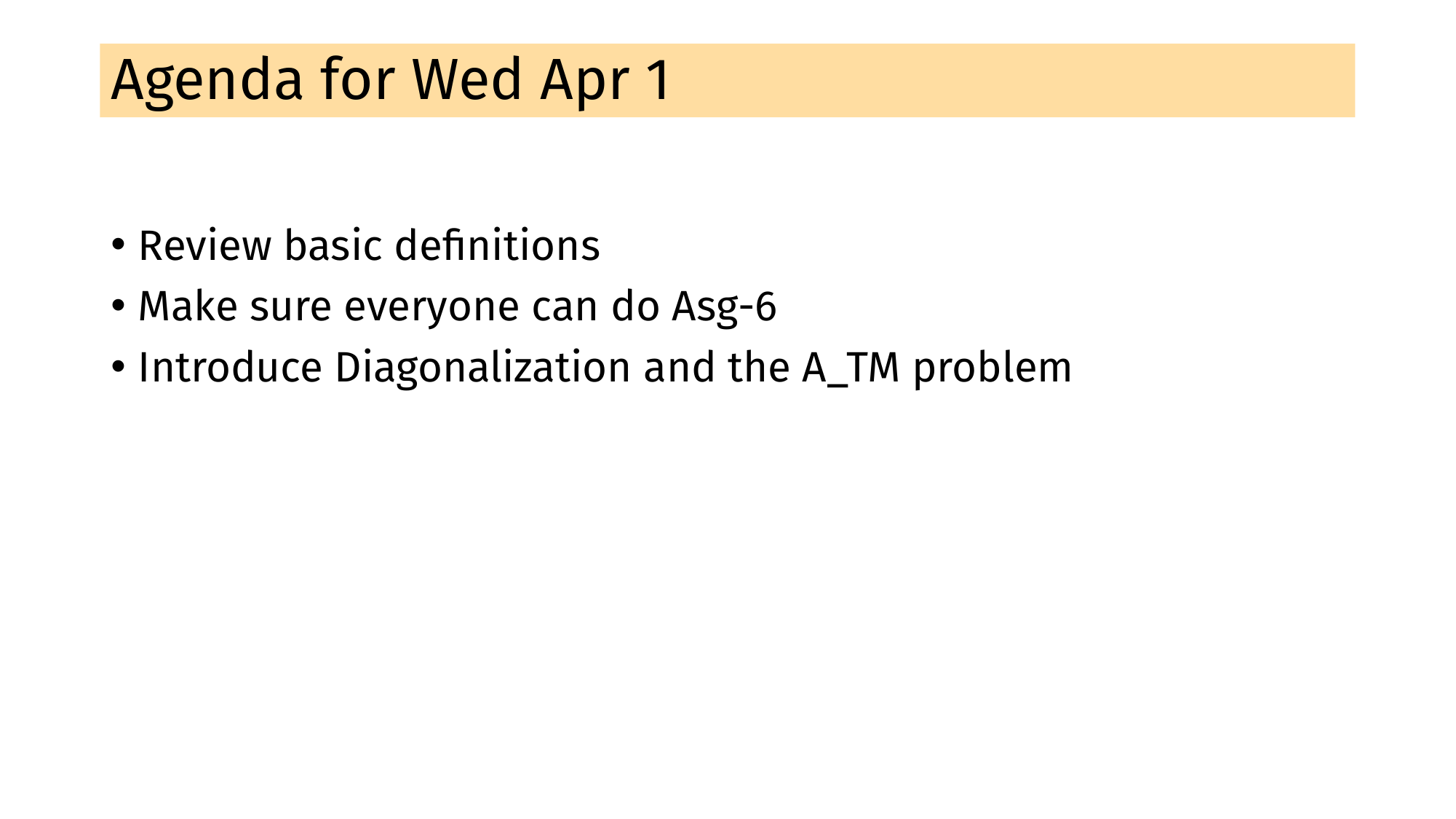

# Agenda for Wed Apr 1
Review basic definitions
Make sure everyone can do Asg-6
Introduce Diagonalization and the A_TM problem